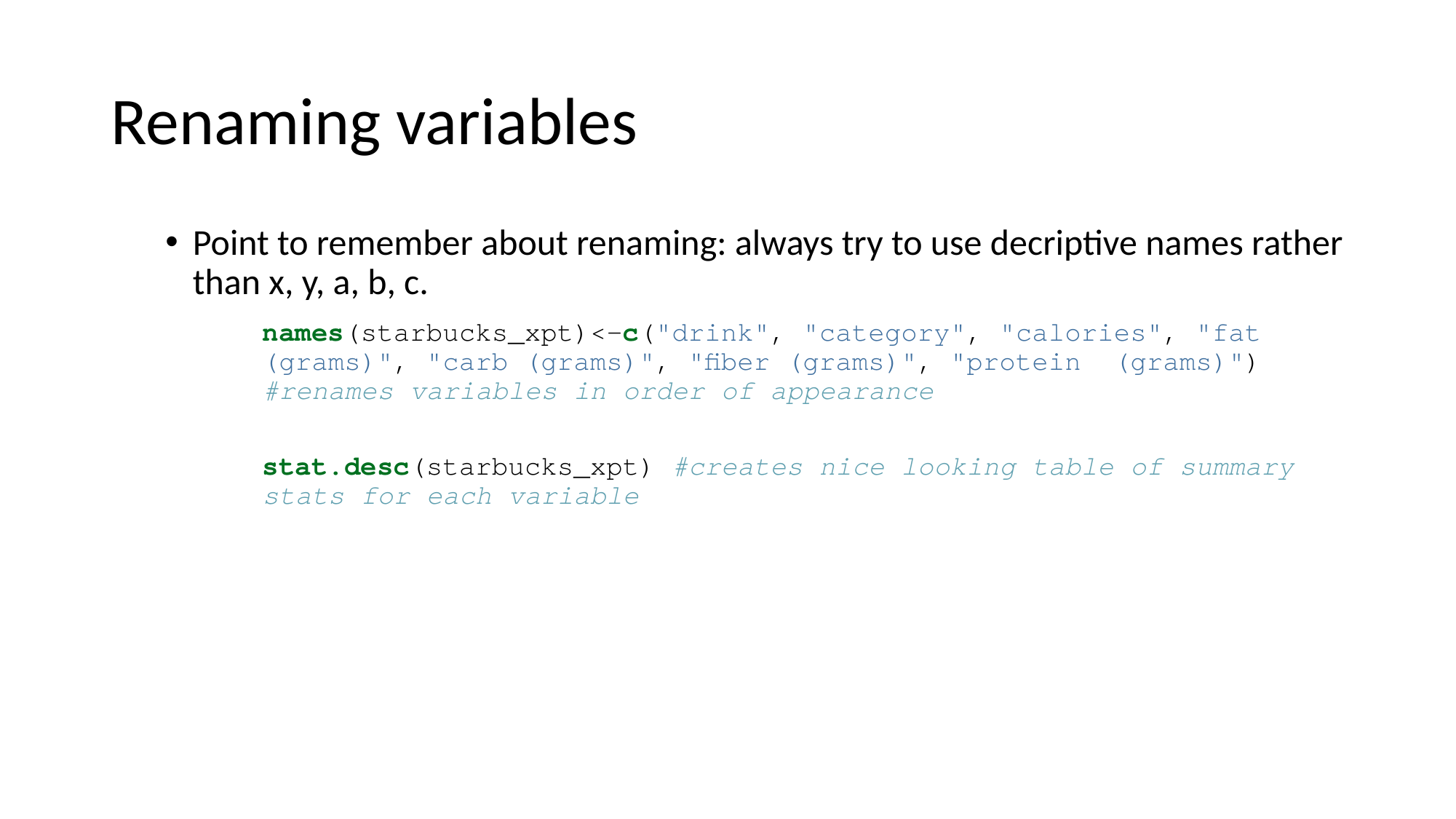

# Renaming variables
Point to remember about renaming: always try to use decriptive names rather than x, y, a, b, c.
names(starbucks_xpt)<-c("drink", "category", "calories", "fat (grams)", "carb (grams)", "fiber (grams)", "protein  (grams)") #renames variables in order of appearance
stat.desc(starbucks_xpt) #creates nice looking table of summary stats for each variable